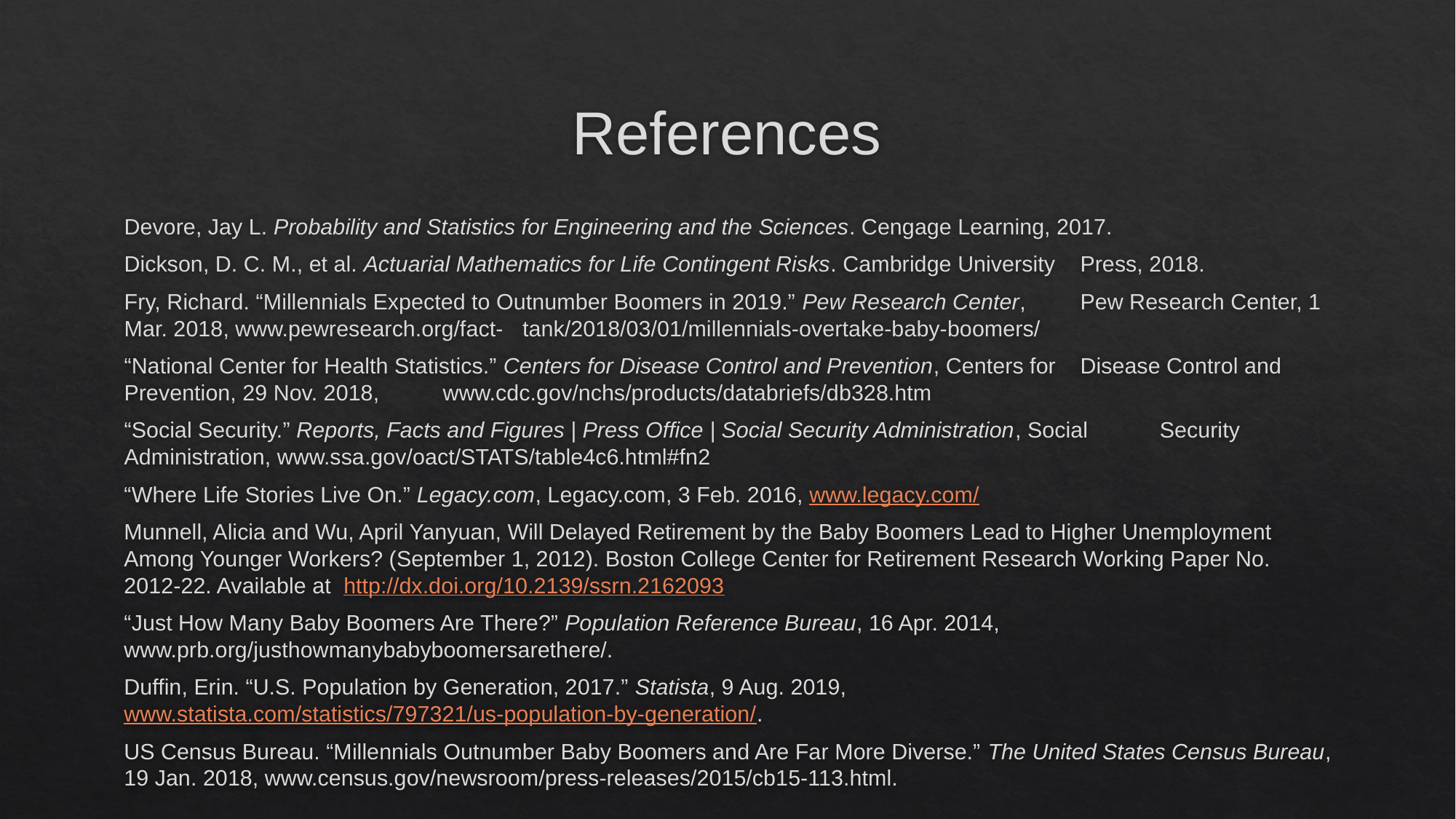

# References
Devore, Jay L. Probability and Statistics for Engineering and the Sciences. Cengage Learning, 2017.
Dickson, D. C. M., et al. Actuarial Mathematics for Life Contingent Risks. Cambridge University 	Press, 2018.
Fry, Richard. “Millennials Expected to Outnumber Boomers in 2019.” Pew Research Center, 	Pew Research Center, 1 Mar. 2018, www.pewresearch.org/fact-	tank/2018/03/01/millennials-overtake-baby-boomers/
“National Center for Health Statistics.” Centers for Disease Control and Prevention, Centers for 	Disease Control and Prevention, 29 Nov. 2018, 	www.cdc.gov/nchs/products/databriefs/db328.htm
“Social Security.” Reports, Facts and Figures | Press Office | Social Security Administration, Social 	Security Administration, www.ssa.gov/oact/STATS/table4c6.html#fn2
“Where Life Stories Live On.” Legacy.com, Legacy.com, 3 Feb. 2016, www.legacy.com/
Munnell, Alicia and Wu, April Yanyuan, Will Delayed Retirement by the Baby Boomers Lead to Higher Unemployment Among Younger Workers? (September 1, 2012). Boston College Center for Retirement Research Working Paper No. 2012-22. Available at  http://dx.doi.org/10.2139/ssrn.2162093
“Just How Many Baby Boomers Are There?” Population Reference Bureau, 16 Apr. 2014, www.prb.org/justhowmanybabyboomersarethere/.
Duffin, Erin. “U.S. Population by Generation, 2017.” Statista, 9 Aug. 2019, www.statista.com/statistics/797321/us-population-by-generation/.
US Census Bureau. “Millennials Outnumber Baby Boomers and Are Far More Diverse.” The United States Census Bureau, 19 Jan. 2018, www.census.gov/newsroom/press-releases/2015/cb15-113.html.